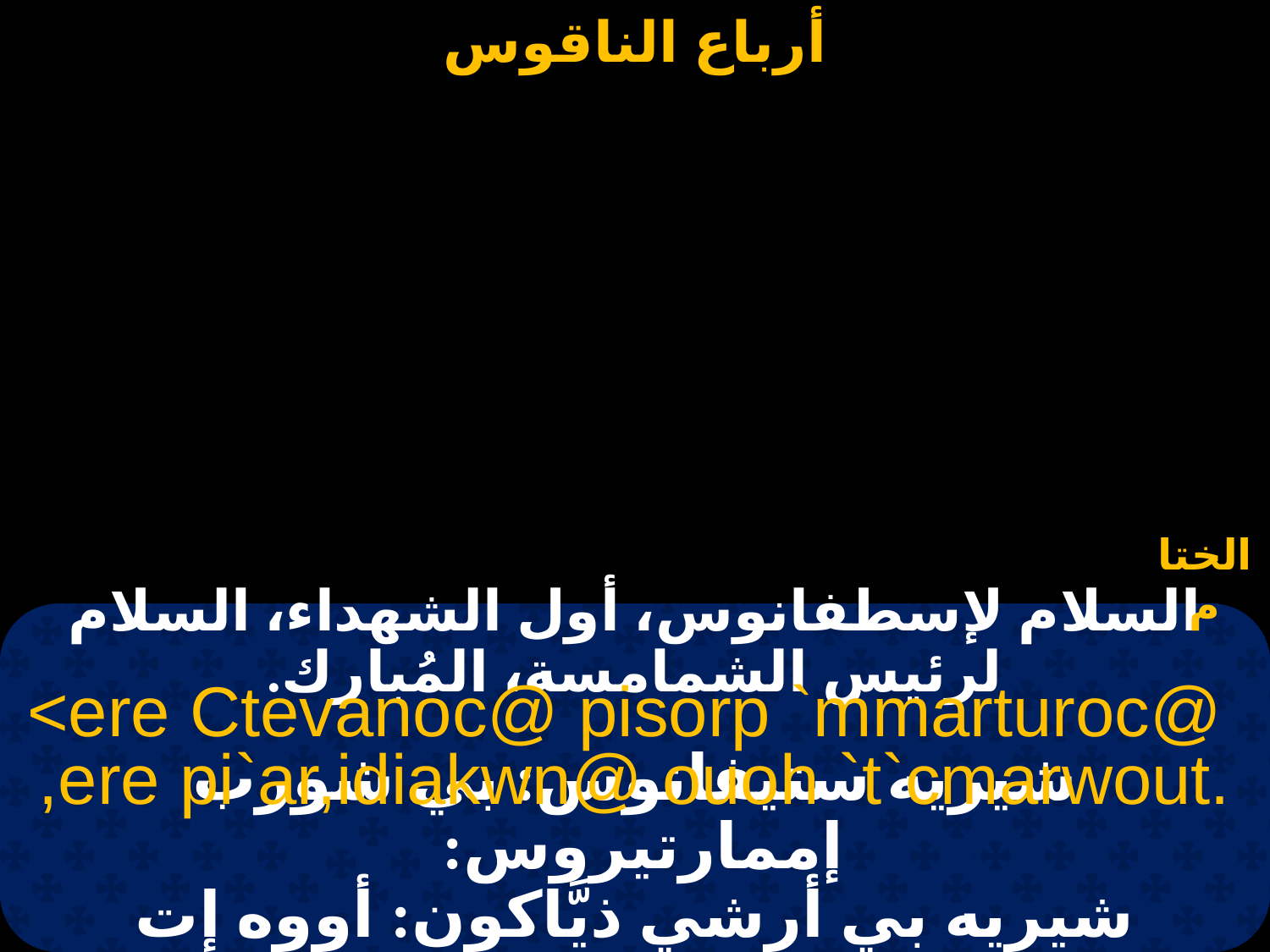

الختام
# السلام لإسطفانوس، أول الشهداء، السلام لرئيس الشمامسة، المُبارك.
<ere Ctevanoc@ pisorp `mmarturoc@
,ere pi`ar,idiakwn@ ouoh `t`cmarwout.
شيريه ستيفانوس: بي شورب إممارتيروس:
شيريه بي أرشي ذيَّاكون: أووه إت إسماروؤت.